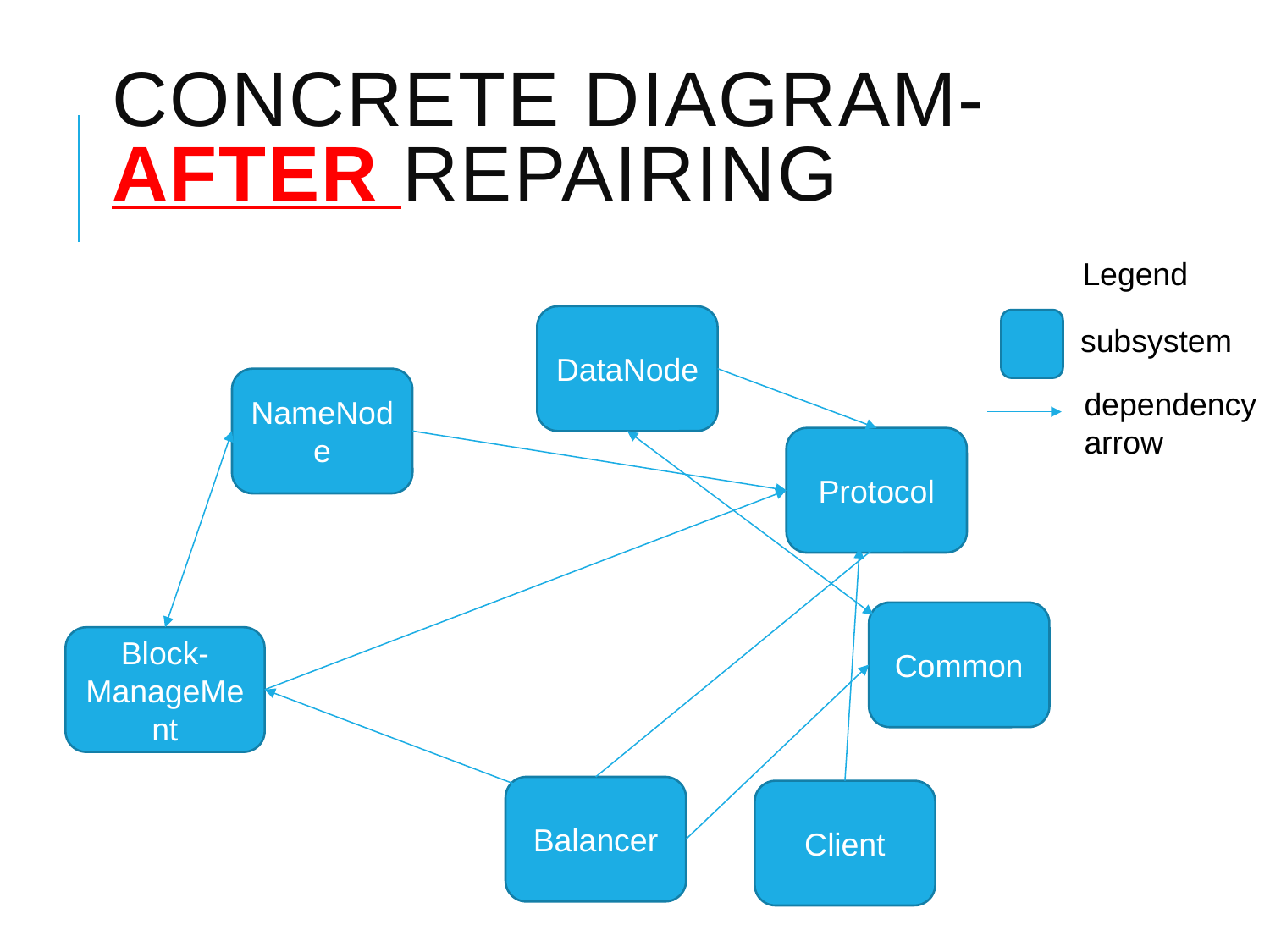

# Concrete Diagram- After Repairing
Legend
DataNode
NameNode
Protocol
Common
Block-ManageMent
Balancer
Client

subsystem
dependency
arrow